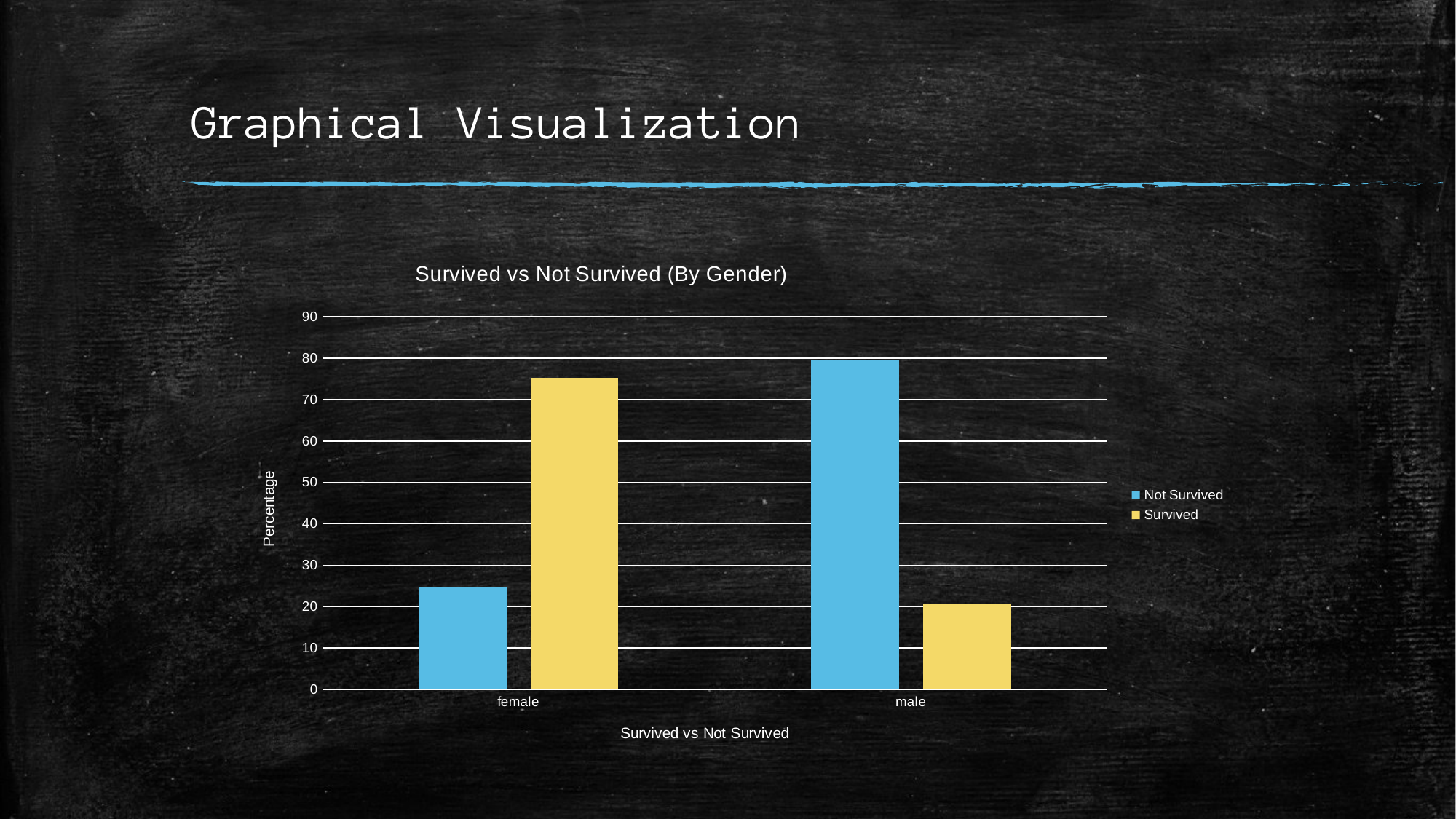

# Graphical Visualization

### Chart: Survived vs Not Survived (By Gender)

| Category | Not Survived | Survived |
|---|---|---|
| female | 24.742268041237114 | 75.25773195876289 |
| male | 79.48328267477204 | 20.51671732522796 |